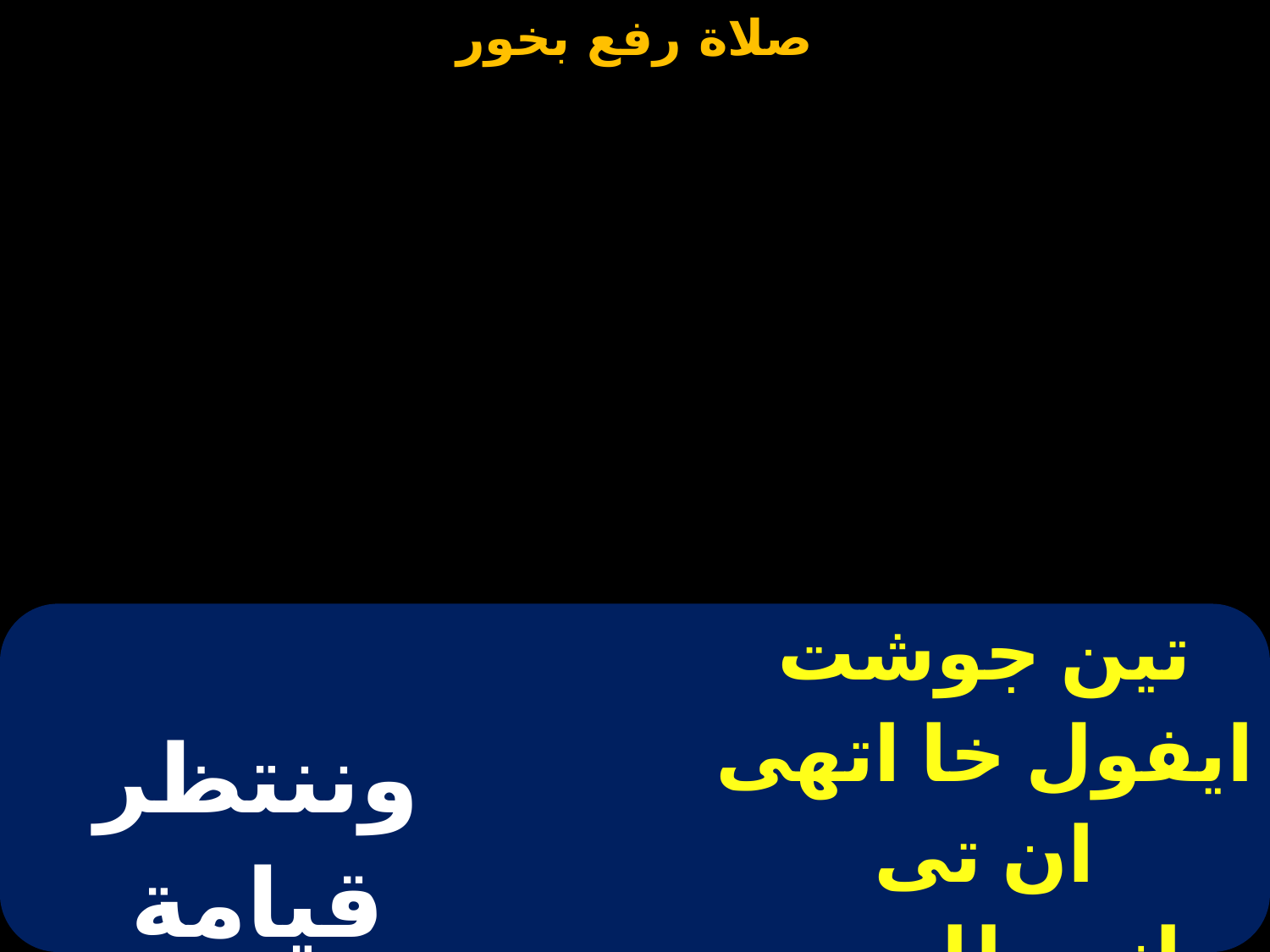

| وننتظر قيامة الأموات |  | تين جوشت ايفول خا اتهى ان تى انسطاسى انتى نى ايريفموؤوت |
| --- | --- | --- |